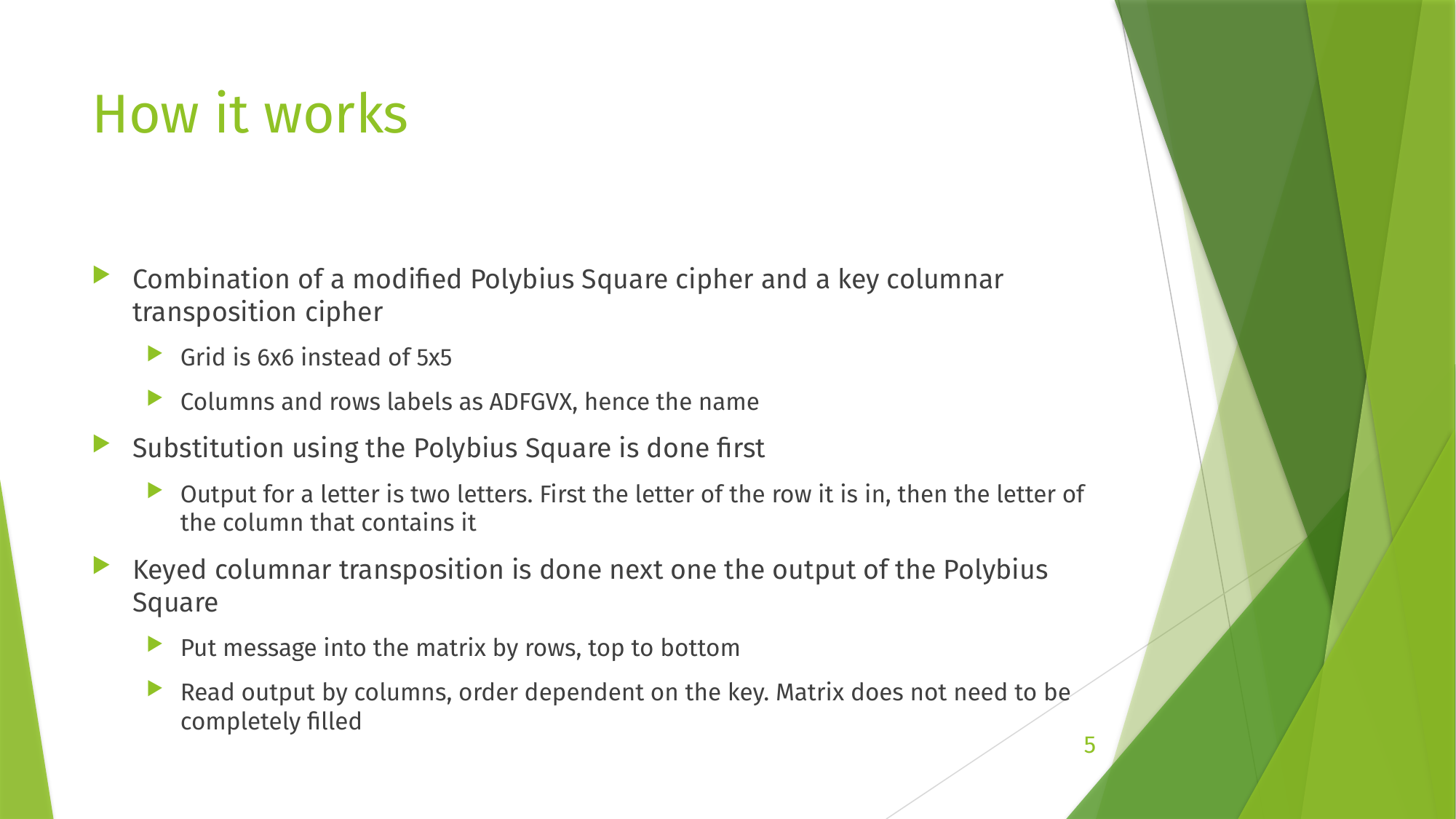

# How it works
Combination of a modified Polybius Square cipher and a key columnar transposition cipher
Grid is 6x6 instead of 5x5
Columns and rows labels as ADFGVX, hence the name
Substitution using the Polybius Square is done first
Output for a letter is two letters. First the letter of the row it is in, then the letter of the column that contains it
Keyed columnar transposition is done next one the output of the Polybius Square
Put message into the matrix by rows, top to bottom
Read output by columns, order dependent on the key. Matrix does not need to be completely filled

5